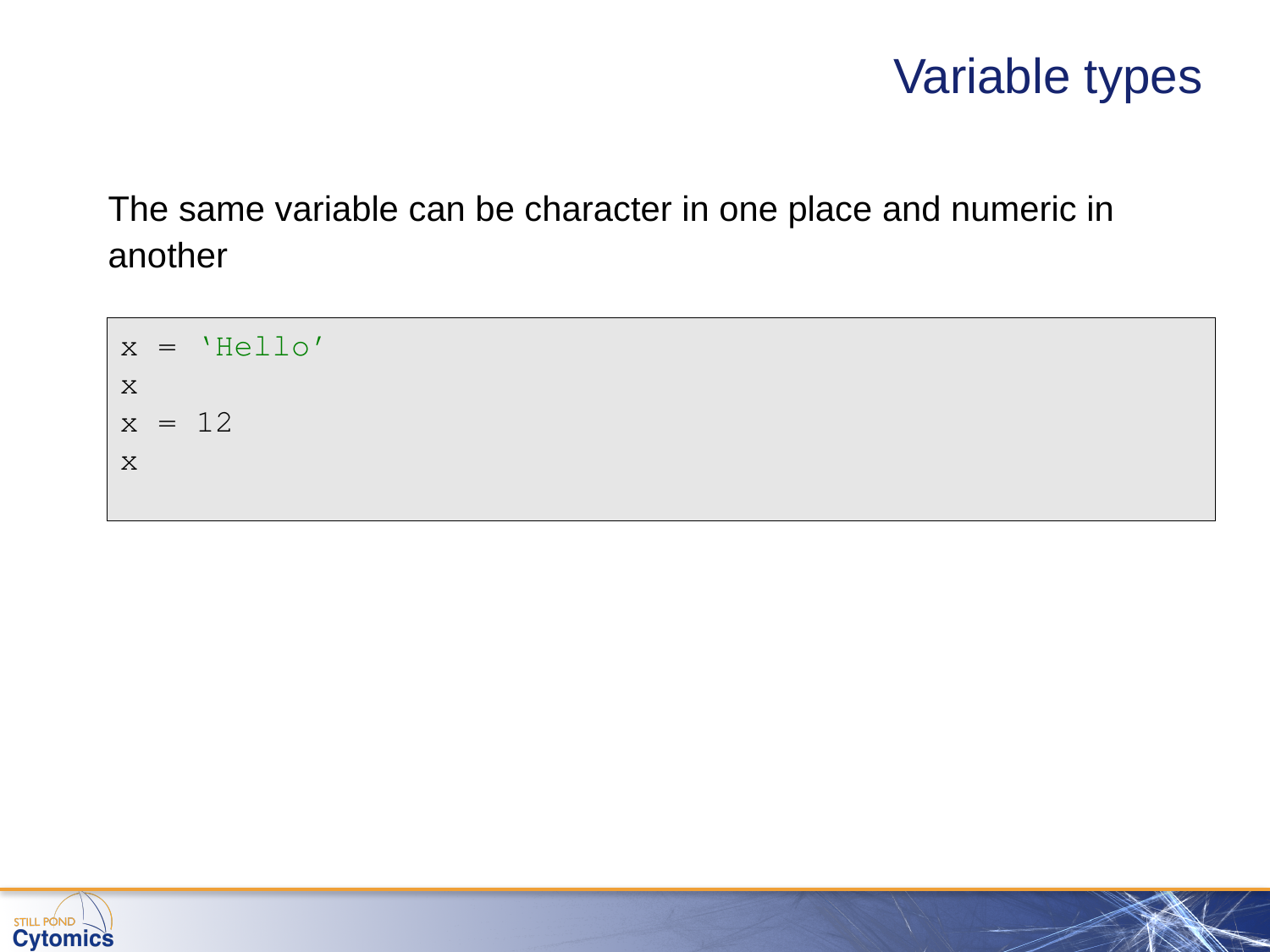

# Variable types
The same variable can be character in one place and numeric in another
x = ‘Hello’
x
x = 12
x